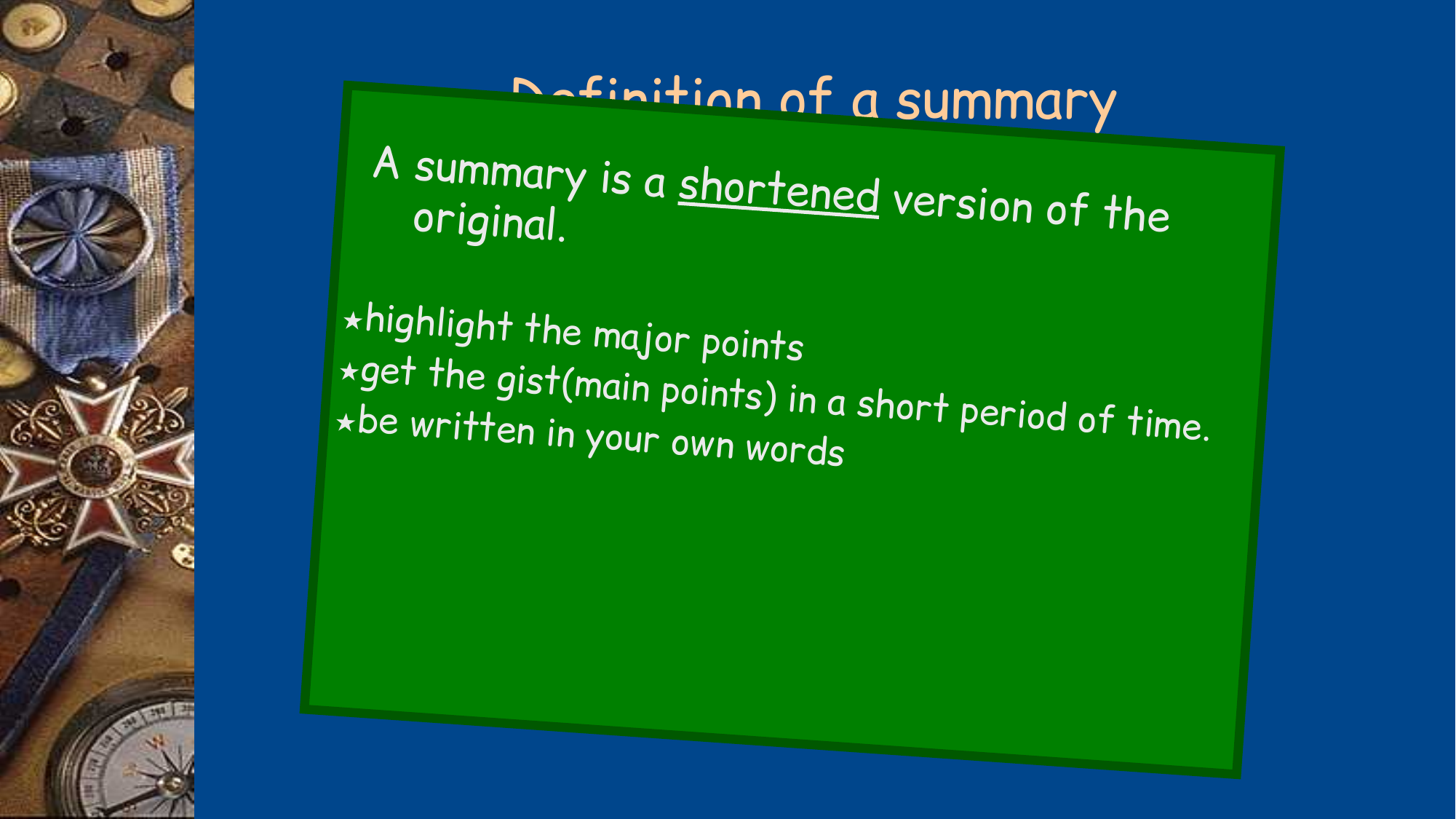

Definition of a summary

  A summary is a shortened version of the original.

★highlight the major points
★get the gist(main points) in a short period of time.
★be written in your own words
26